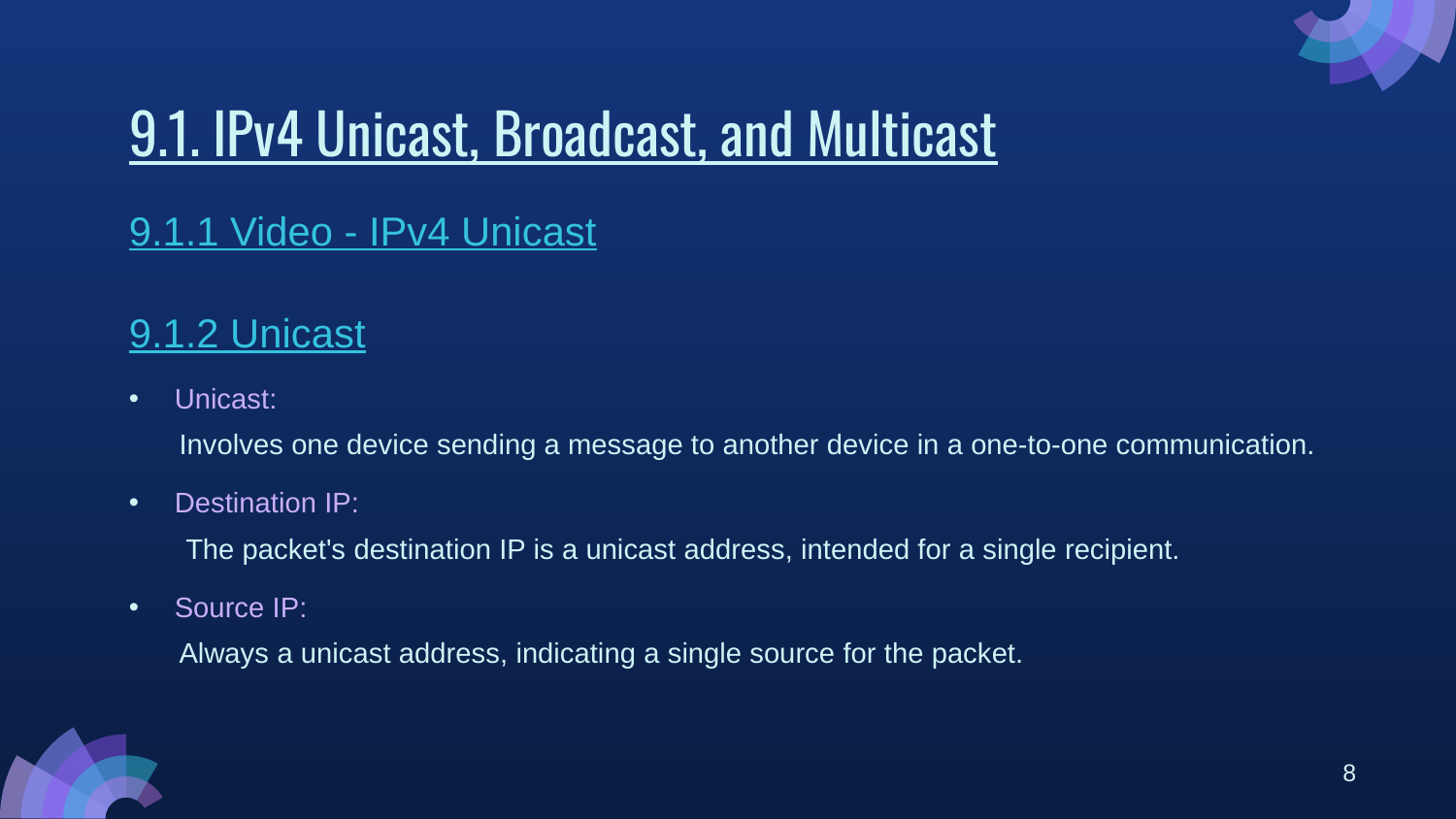

# 9.1. IPv4 Unicast, Broadcast, and Multicast
9.1.1 Video - IPv4 Unicast
9.1.2 Unicast
Unicast:
Involves one device sending a message to another device in a one-to-one communication.
Destination IP:
The packet's destination IP is a unicast address, intended for a single recipient.
Source IP:
Always a unicast address, indicating a single source for the packet.